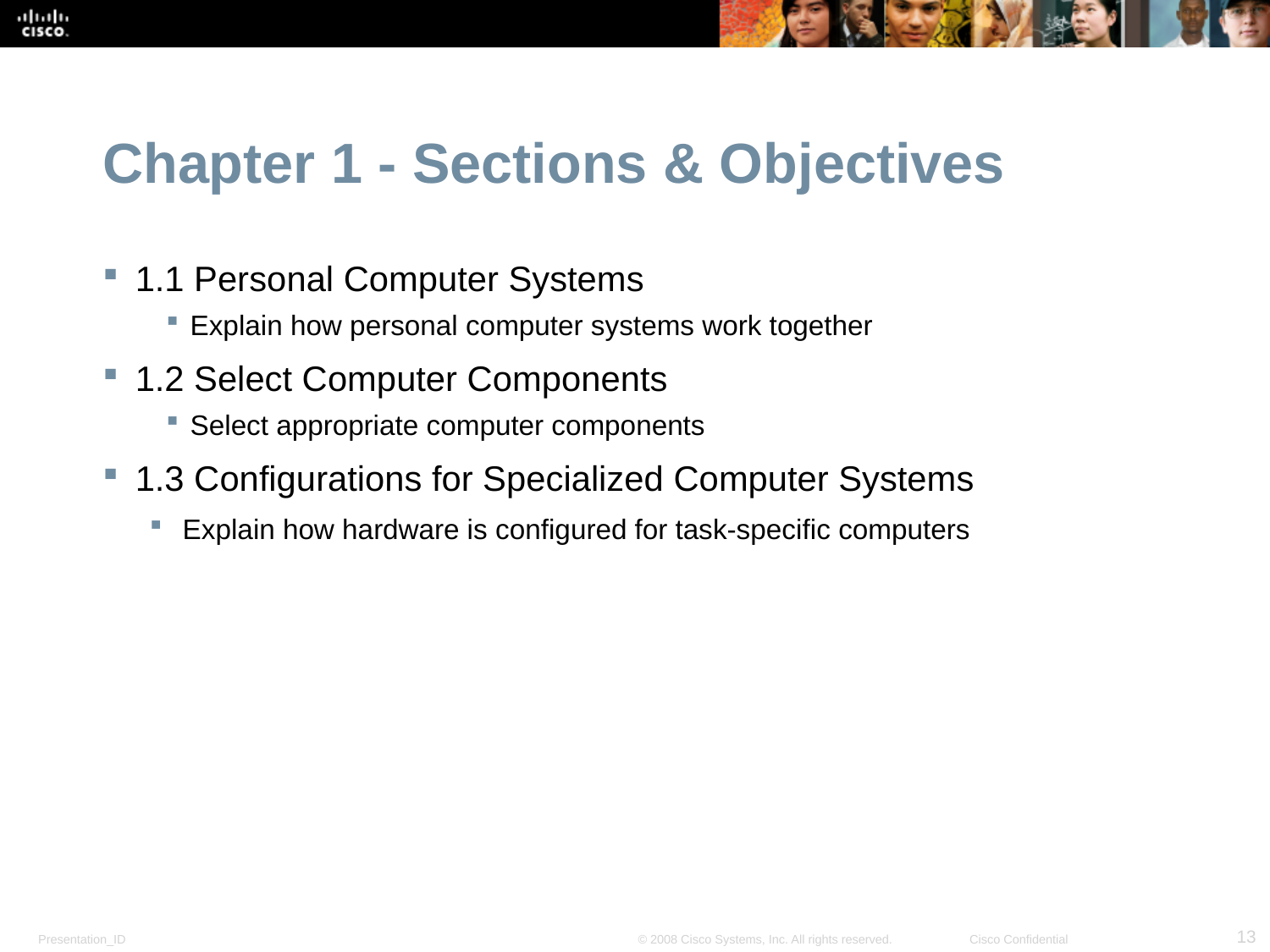

Chapter 1 - Sections & Objectives
1.1 Personal Computer Systems
 Explain how personal computer systems work together
1.2 Select Computer Components
 Select appropriate computer components
1.3 Configurations for Specialized Computer Systems
Explain how hardware is configured for task-specific computers